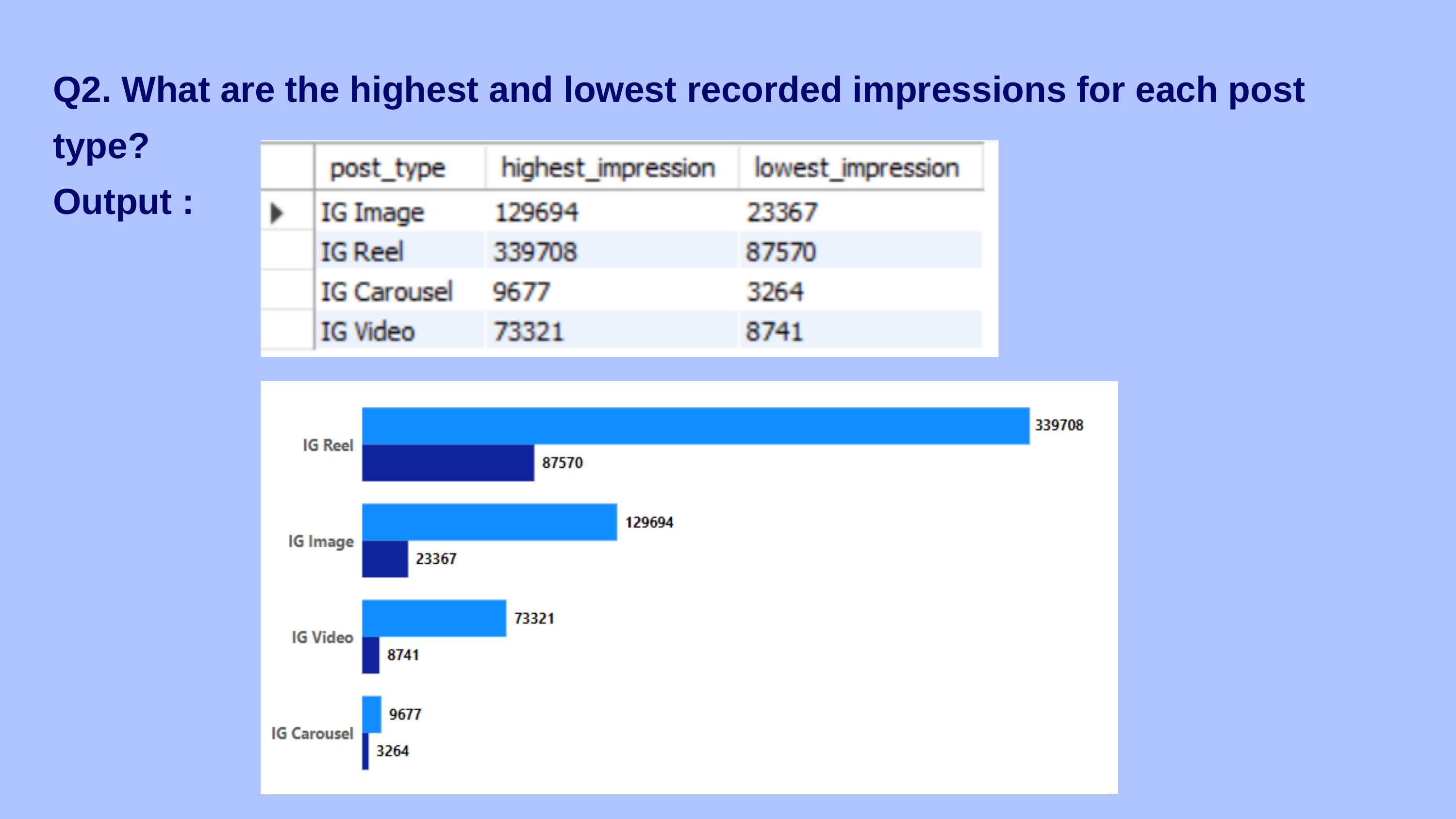

Q2. What are the highest and lowest recorded impressions for each post type?
Output :